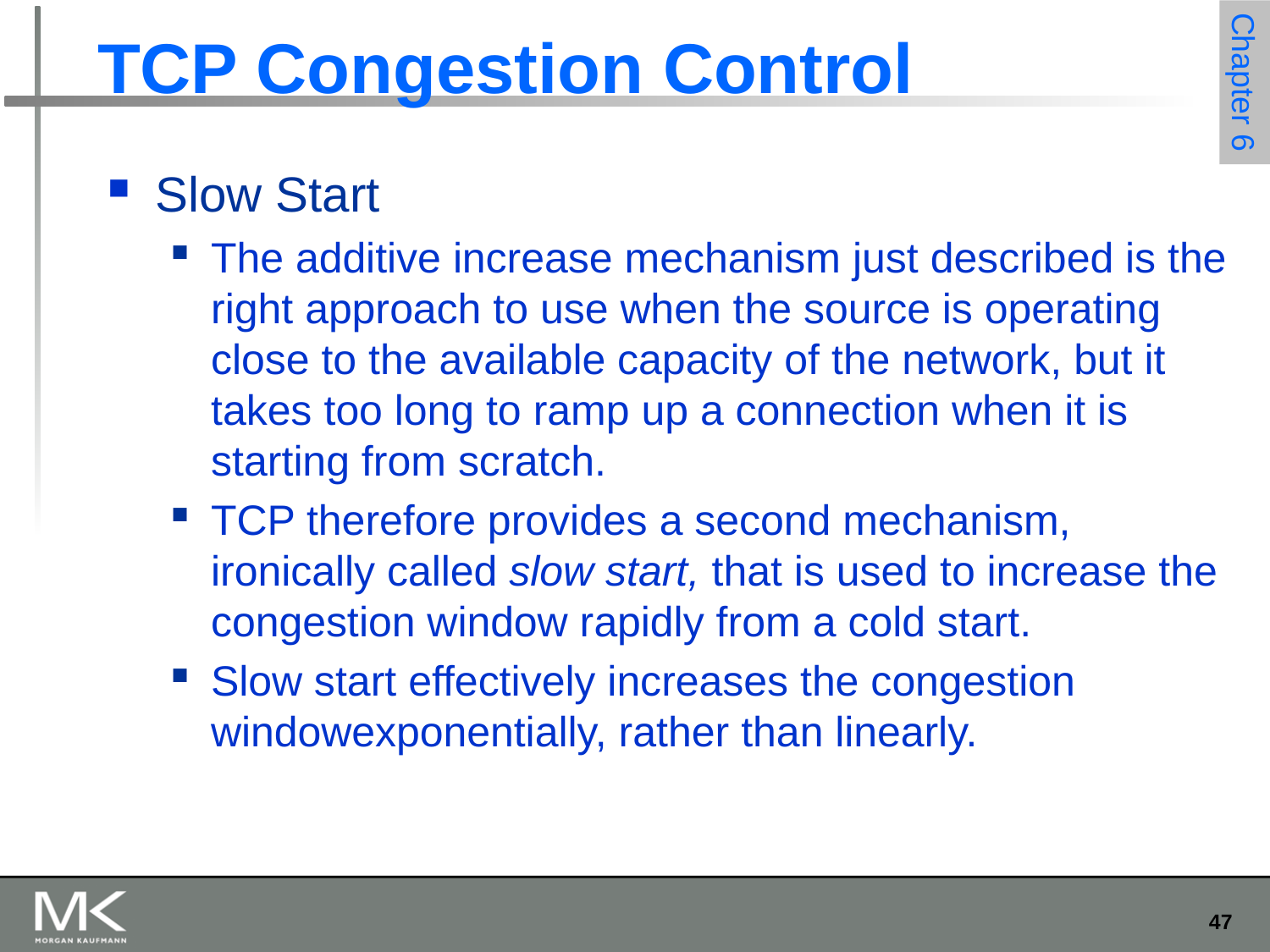

# TCP Congestion Control
Slow Start
The additive increase mechanism just described is the right approach to use when the source is operating close to the available capacity of the network, but it takes too long to ramp up a connection when it is starting from scratch.
TCP therefore provides a second mechanism, ironically called slow start, that is used to increase the congestion window rapidly from a cold start.
Slow start effectively increases the congestion windowexponentially, rather than linearly.